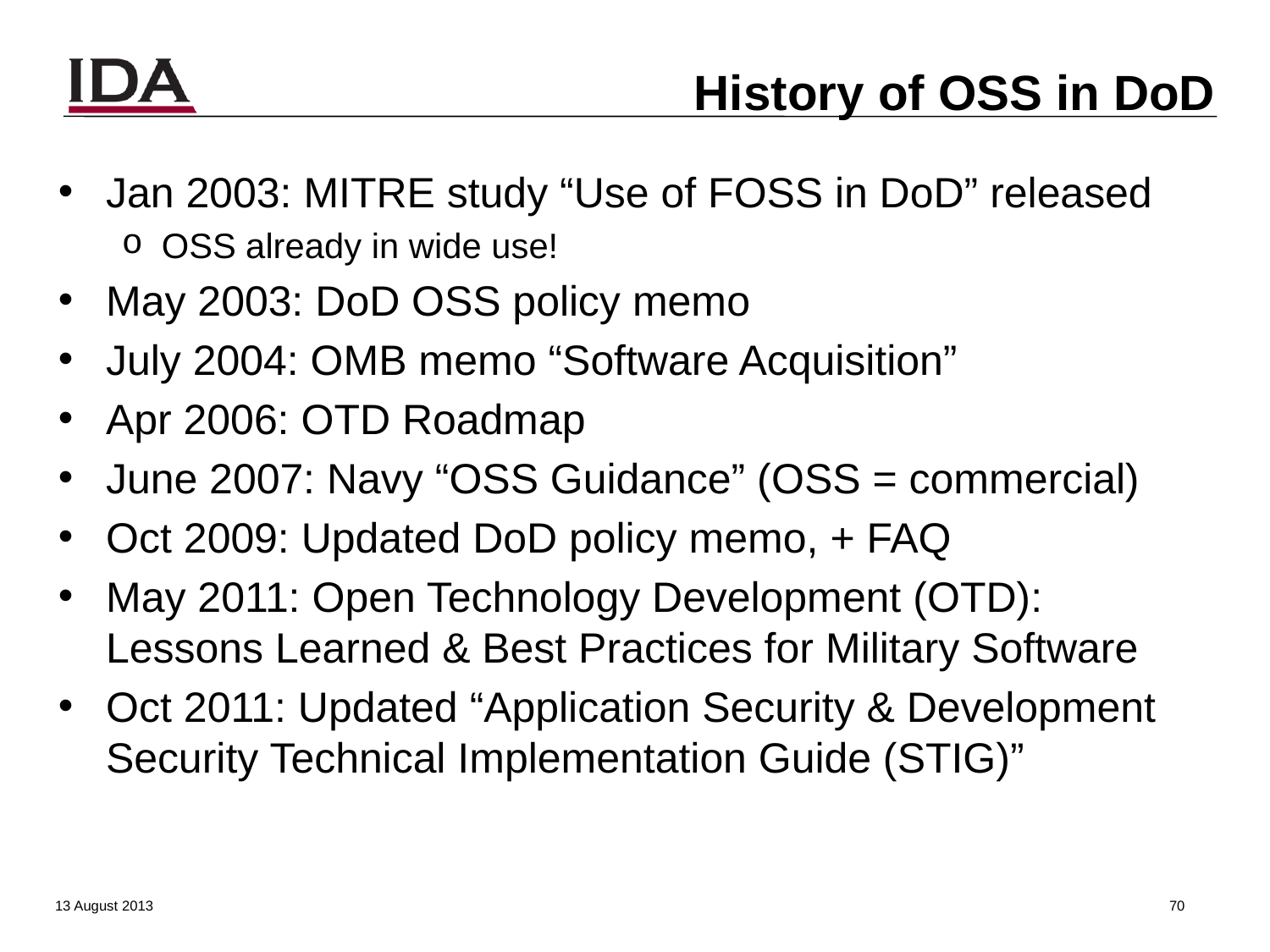

# History of OSS in DoD
Jan 2003: MITRE study “Use of FOSS in DoD” released
OSS already in wide use!
May 2003: DoD OSS policy memo
July 2004: OMB memo “Software Acquisition”
Apr 2006: OTD Roadmap
June 2007: Navy “OSS Guidance” (OSS = commercial)
Oct 2009: Updated DoD policy memo, + FAQ
May 2011: Open Technology Development (OTD): Lessons Learned & Best Practices for Military Software
Oct 2011: Updated “Application Security & Development Security Technical Implementation Guide (STIG)”
13 August 2013
70